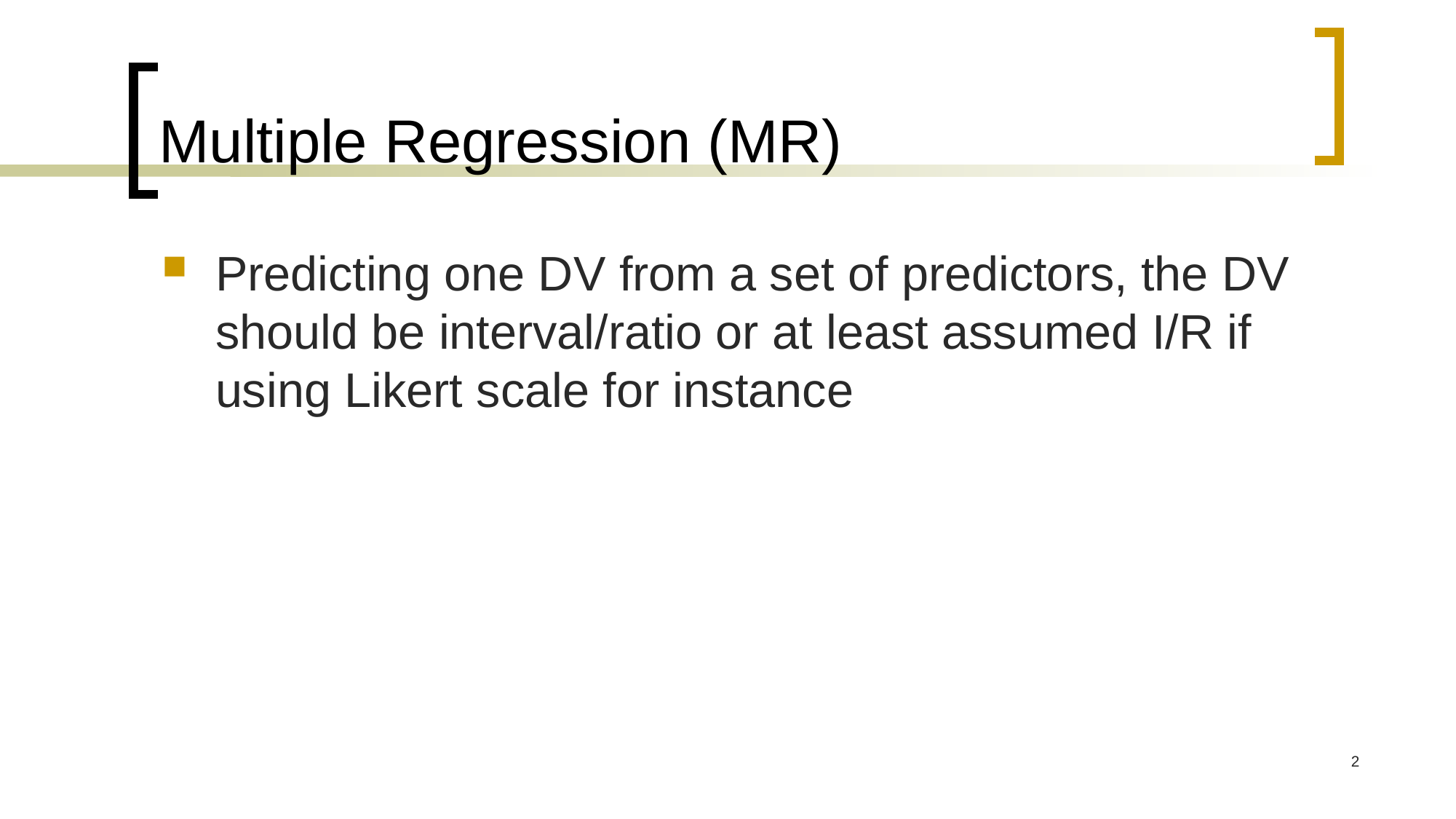

# Multiple Regression (MR)
Predicting one DV from a set of predictors, the DV should be interval/ratio or at least assumed I/R if using Likert scale for instance
2